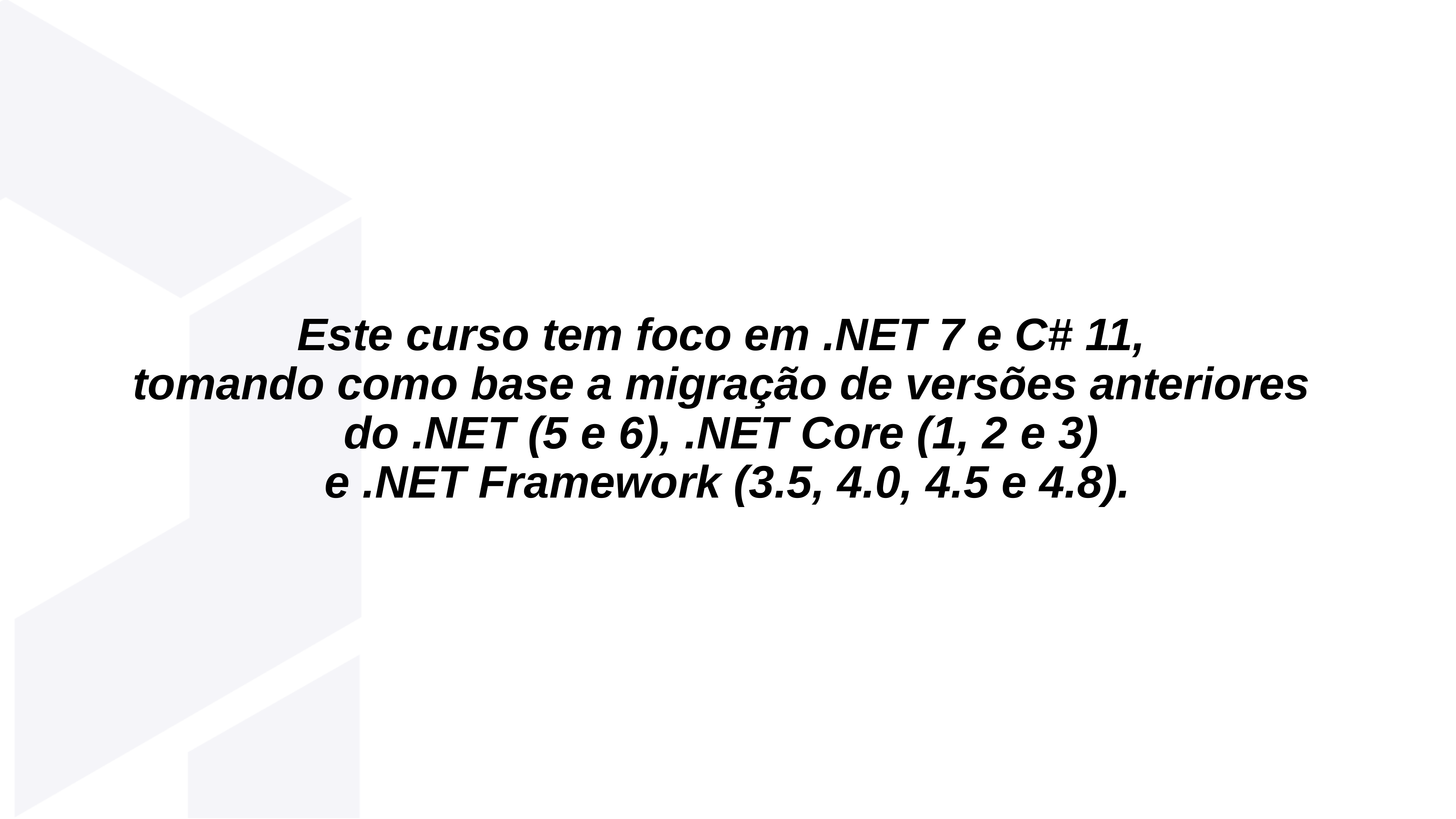

Este curso tem foco em .NET 7 e C# 11,
tomando como base a migração de versões anteriores
do .NET (5 e 6), .NET Core (1, 2 e 3)
e .NET Framework (3.5, 4.0, 4.5 e 4.8).